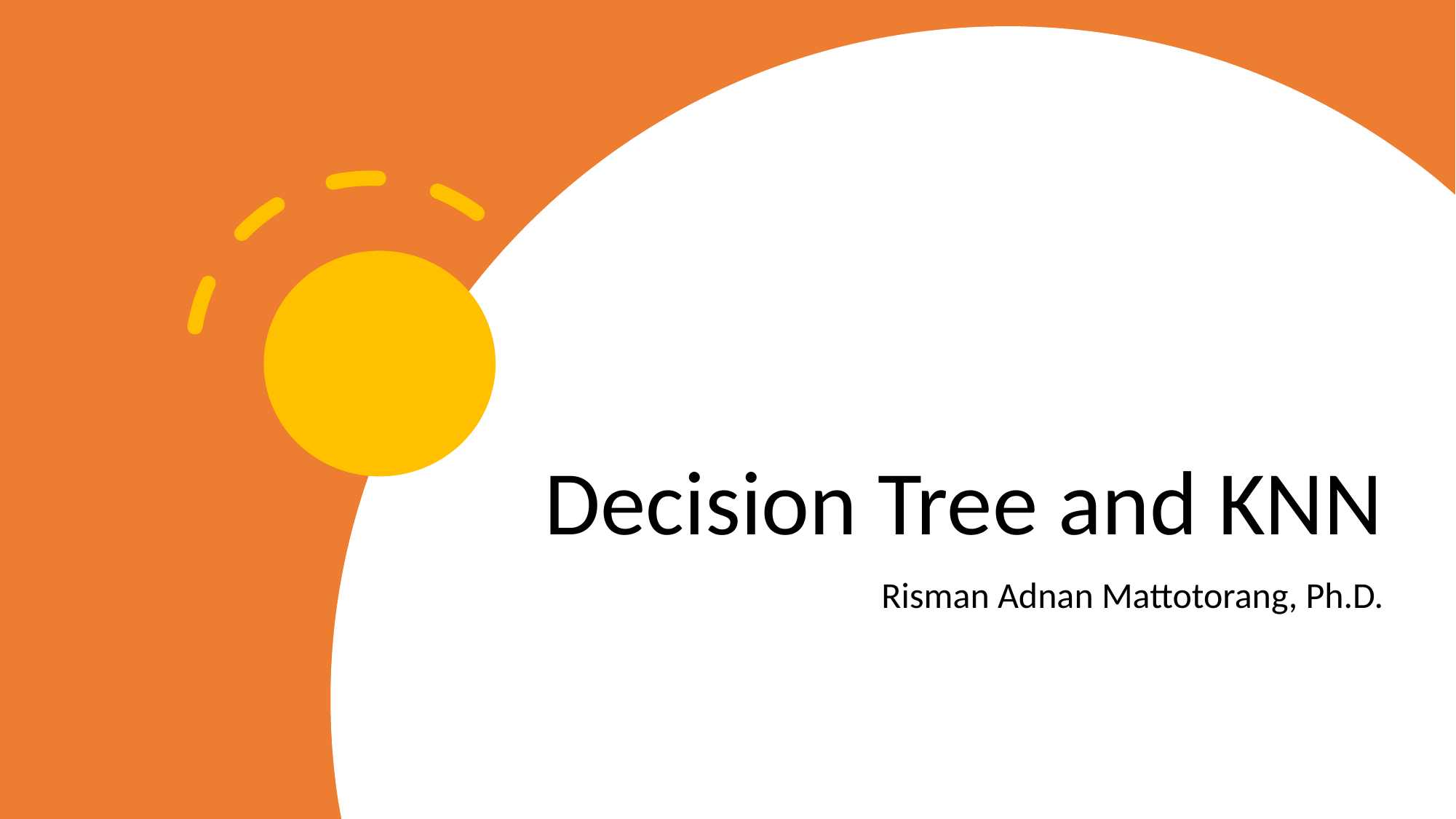

# Decision Tree and KNN

Risman Adnan Mattotorang, Ph.D.